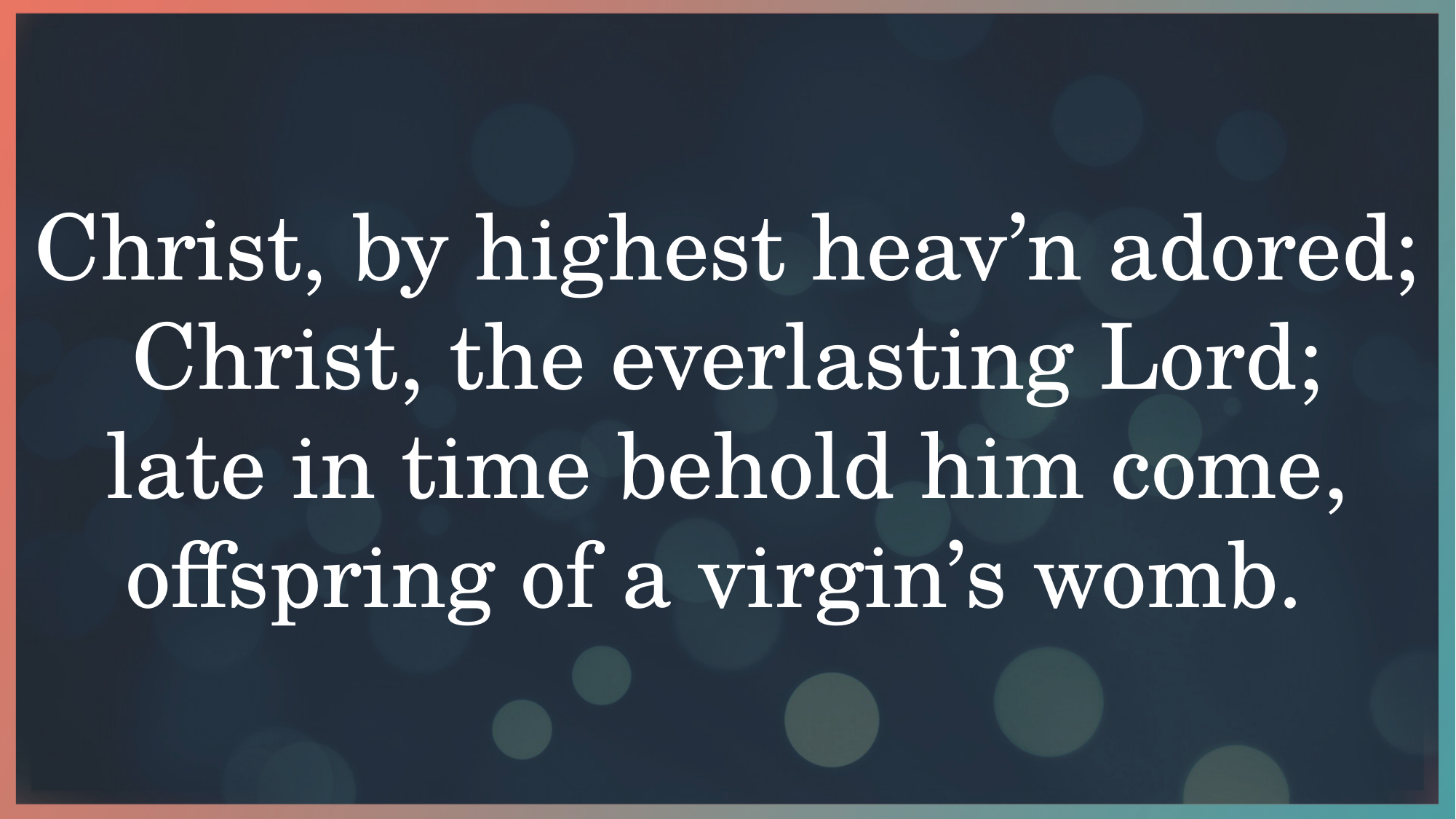

Christ, by highest heav’n adored; Christ, the everlasting Lord;
late in time behold him come, offspring of a virgin’s womb.